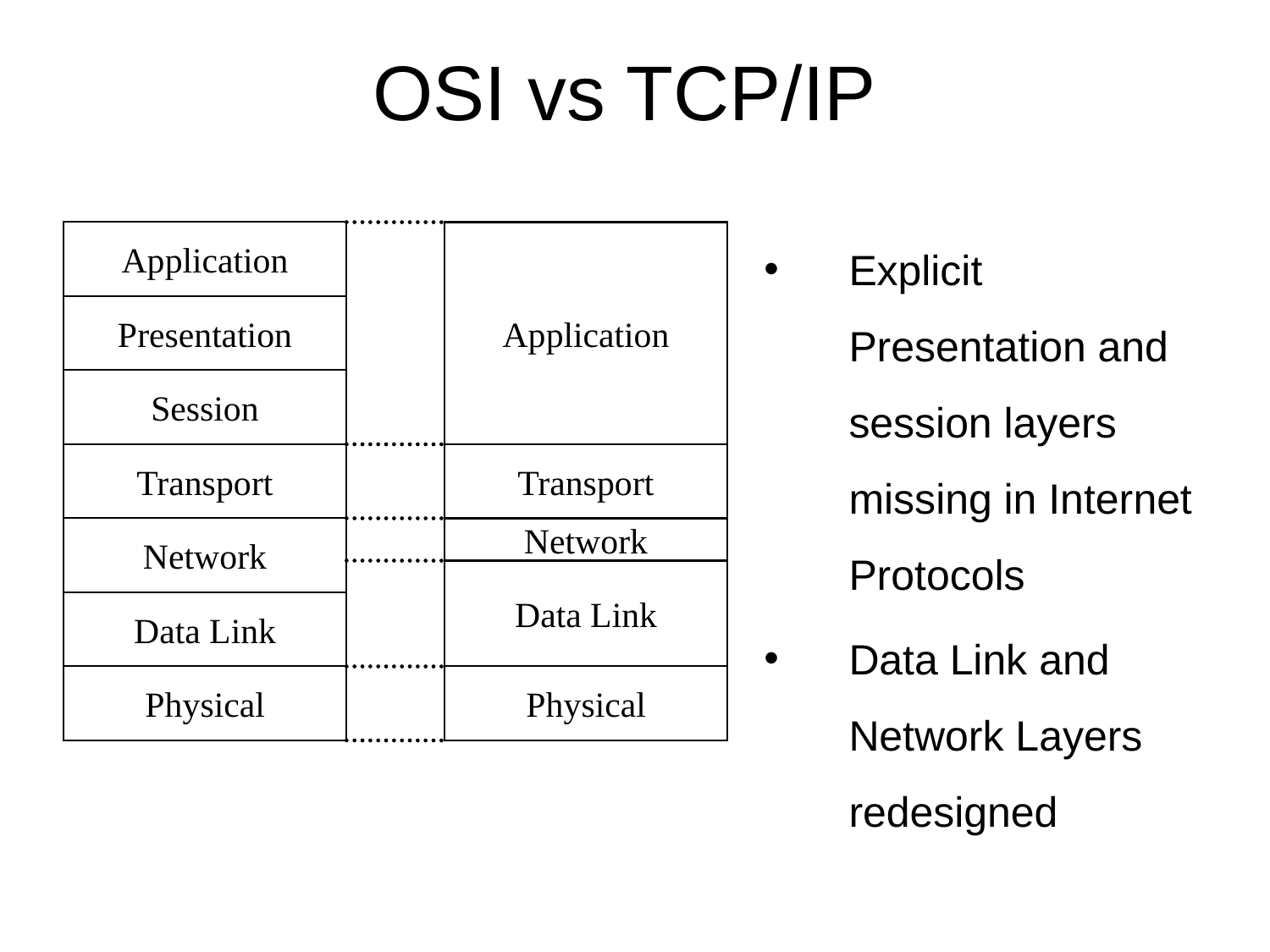

OSI vs TCP/IP
Explicit Presentation and session layers missing in Internet Protocols
Data Link and Network Layers redesigned
Application

Application
Presentation
Session
Transport

Transport
Network

Network

Data Link
Data Link
Physical

Physical